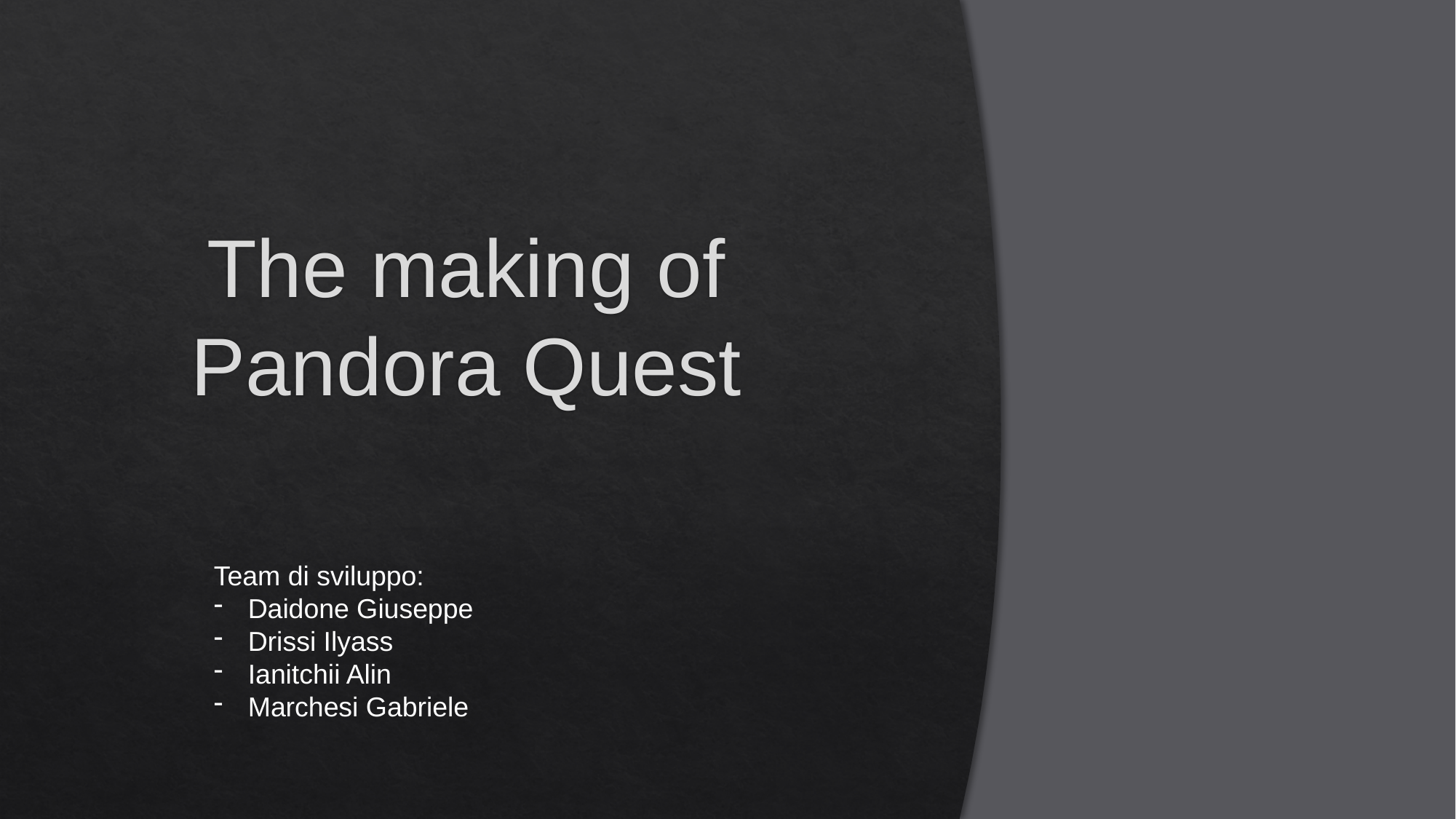

# The making of Pandora Quest
Team di sviluppo:
Daidone Giuseppe
Drissi Ilyass
Ianitchii Alin
Marchesi Gabriele